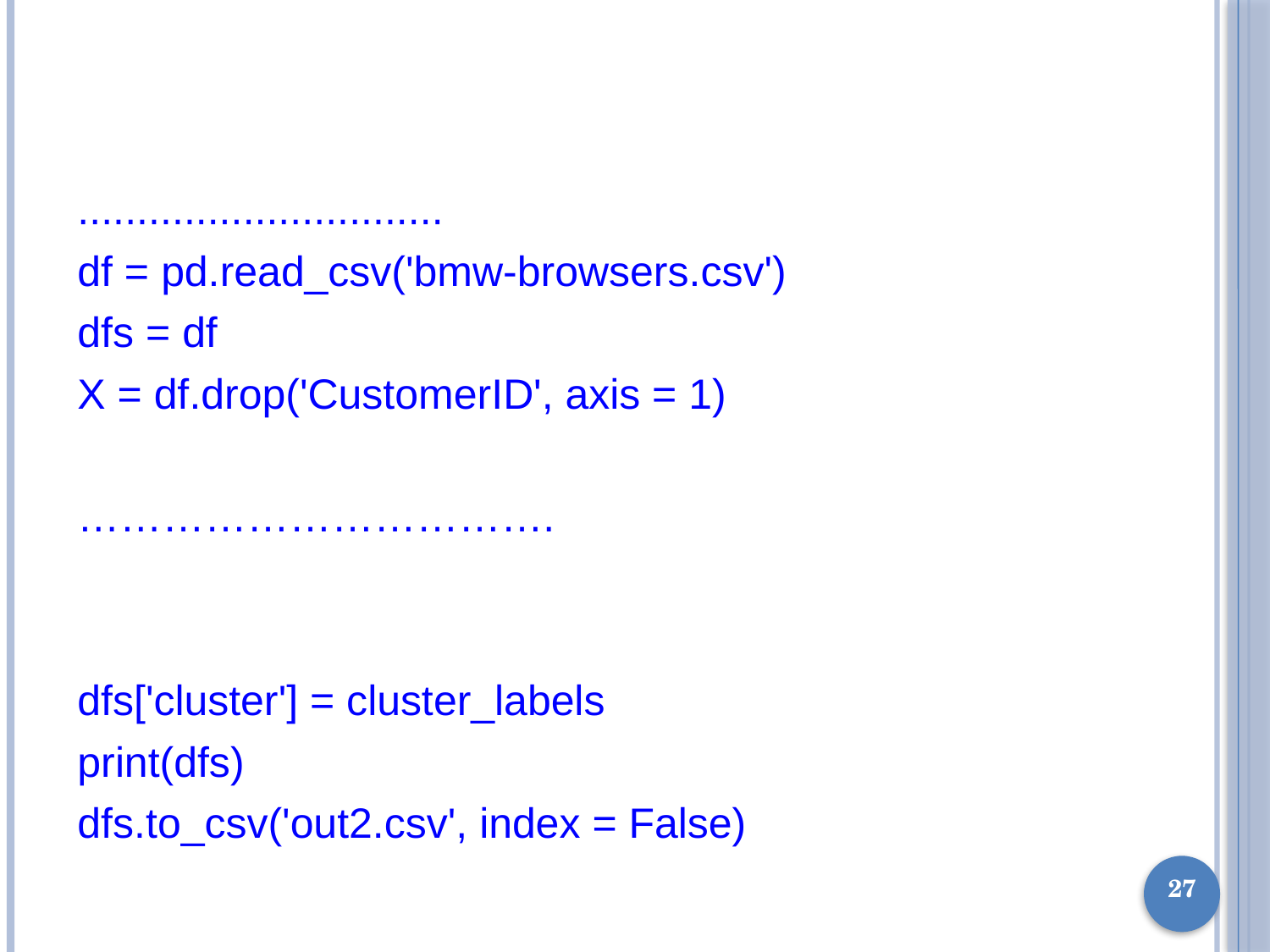

#
...............................
df = pd.read_csv('bmw-browsers.csv')
dfs = df
X = df.drop('CustomerID', axis = 1)

…………………………….

dfs['cluster'] = cluster_labels
print(dfs)
dfs.to_csv('out2.csv', index = False)

27